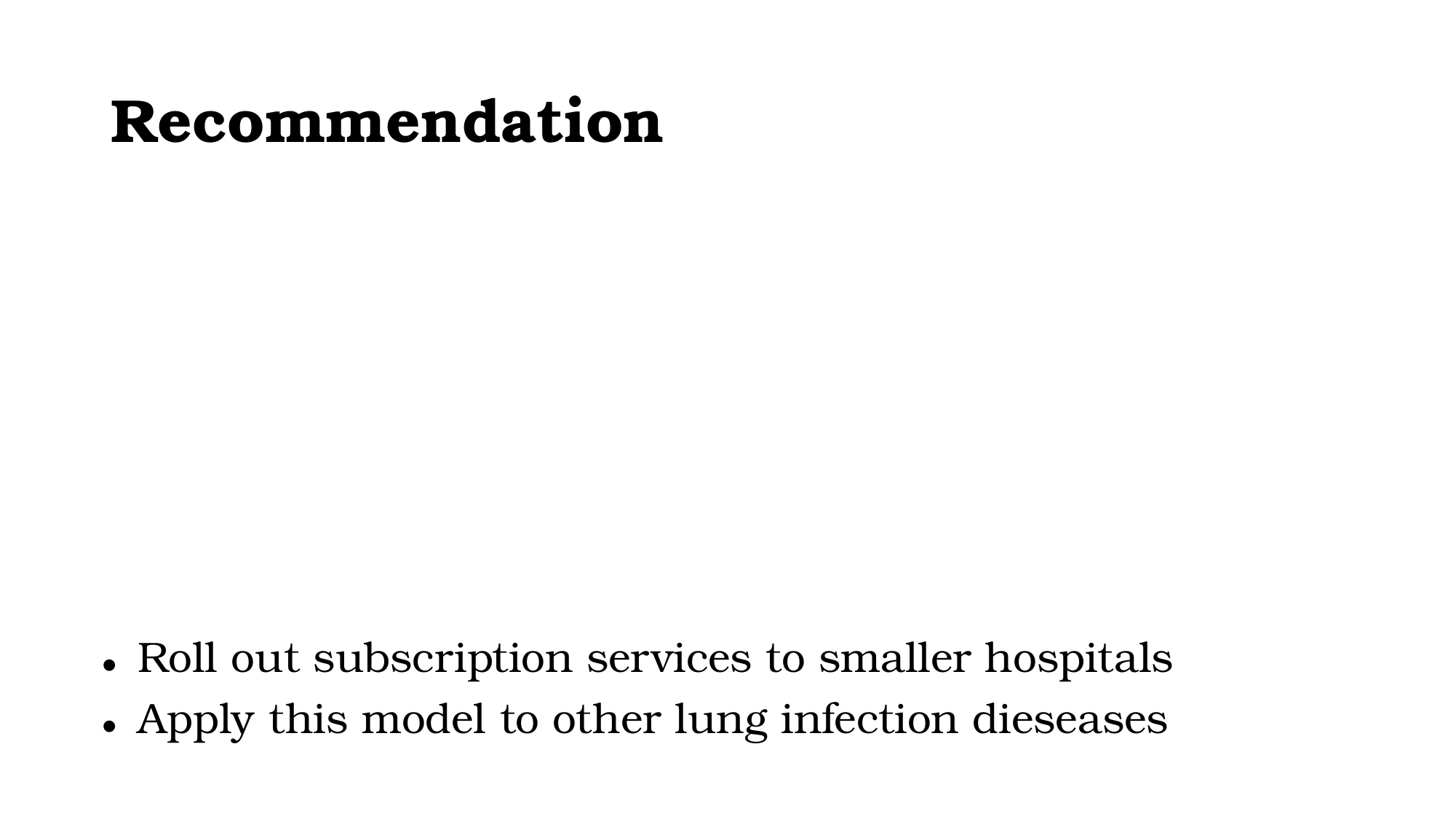

Roll out subscription services to smaller hospitals
Apply this model to other lung infection dieseases
# Recommendation